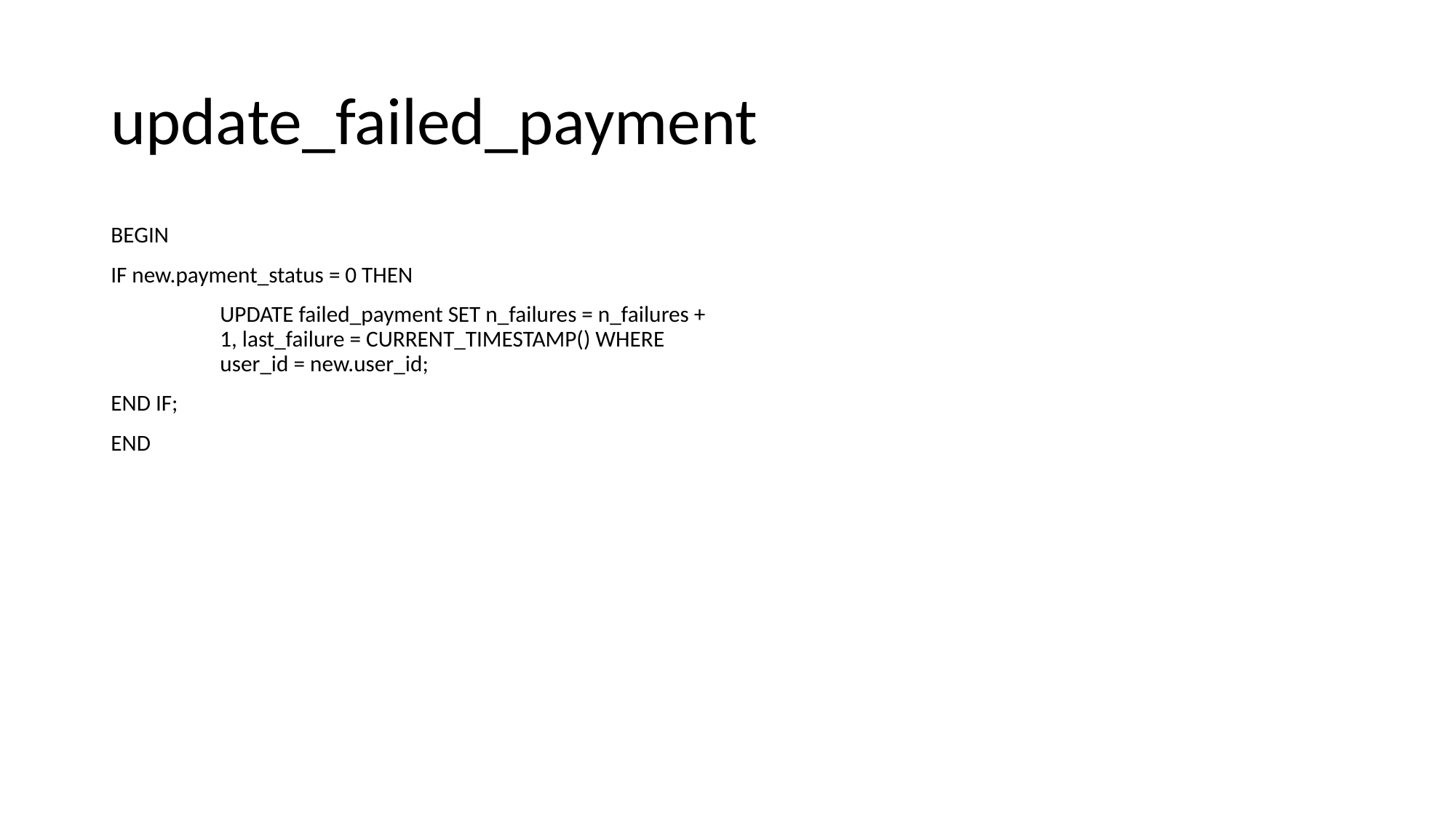

# update_failed_payment
BEGIN
IF new.payment_status = 0 THEN
	UPDATE failed_payment SET n_failures = n_failures + 	1, last_failure = CURRENT_TIMESTAMP() WHERE 	user_id = new.user_id;
END IF;
END